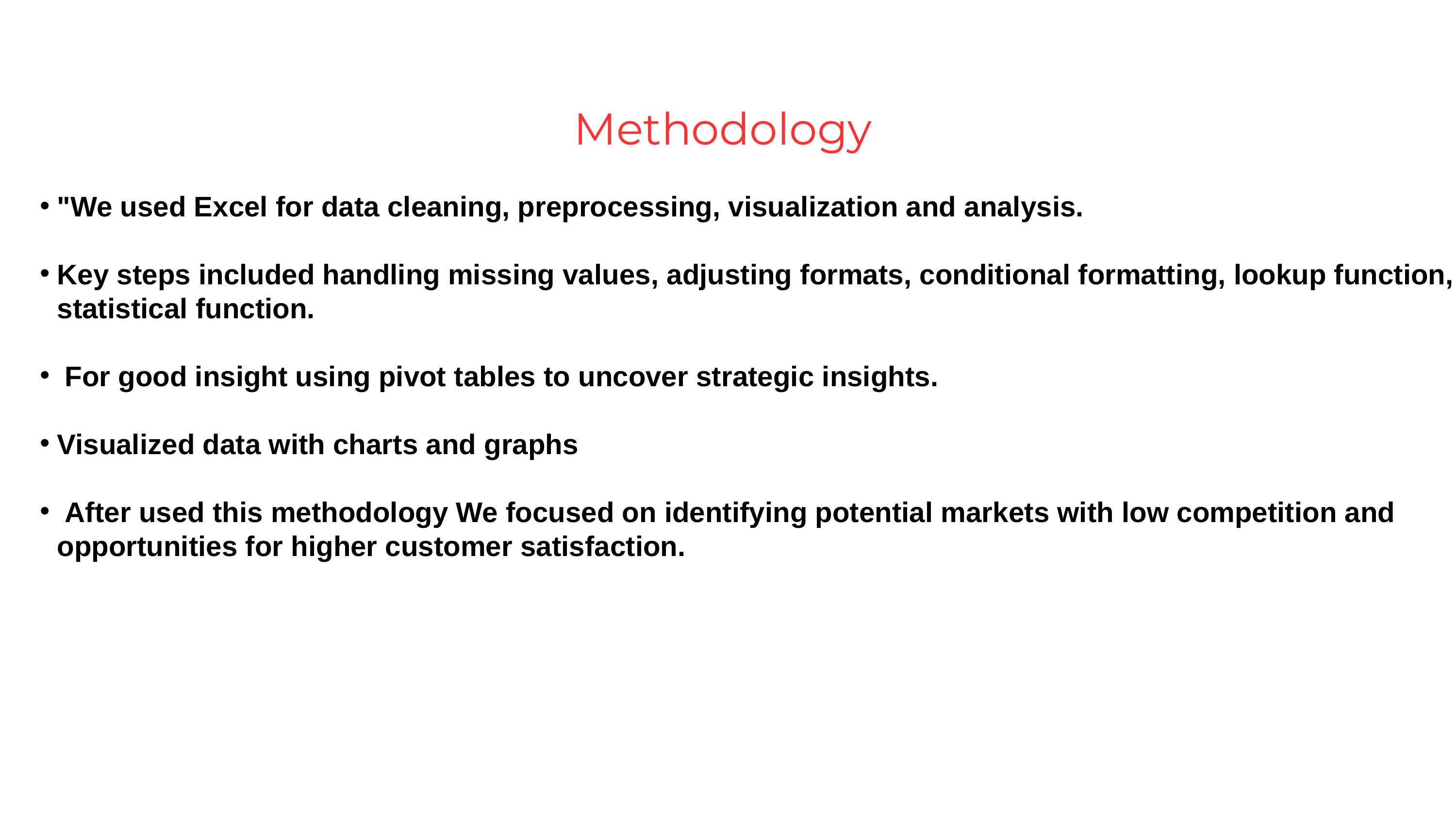

Methodology
"We used Excel for data cleaning, preprocessing, visualization and analysis.

Key steps included handling missing values, adjusting formats, conditional formatting, lookup function, statistical function.

 For good insight using pivot tables to uncover strategic insights.

Visualized data with charts and graphs

 After used this methodology We focused on identifying potential markets with low competition and opportunities for higher customer satisfaction.